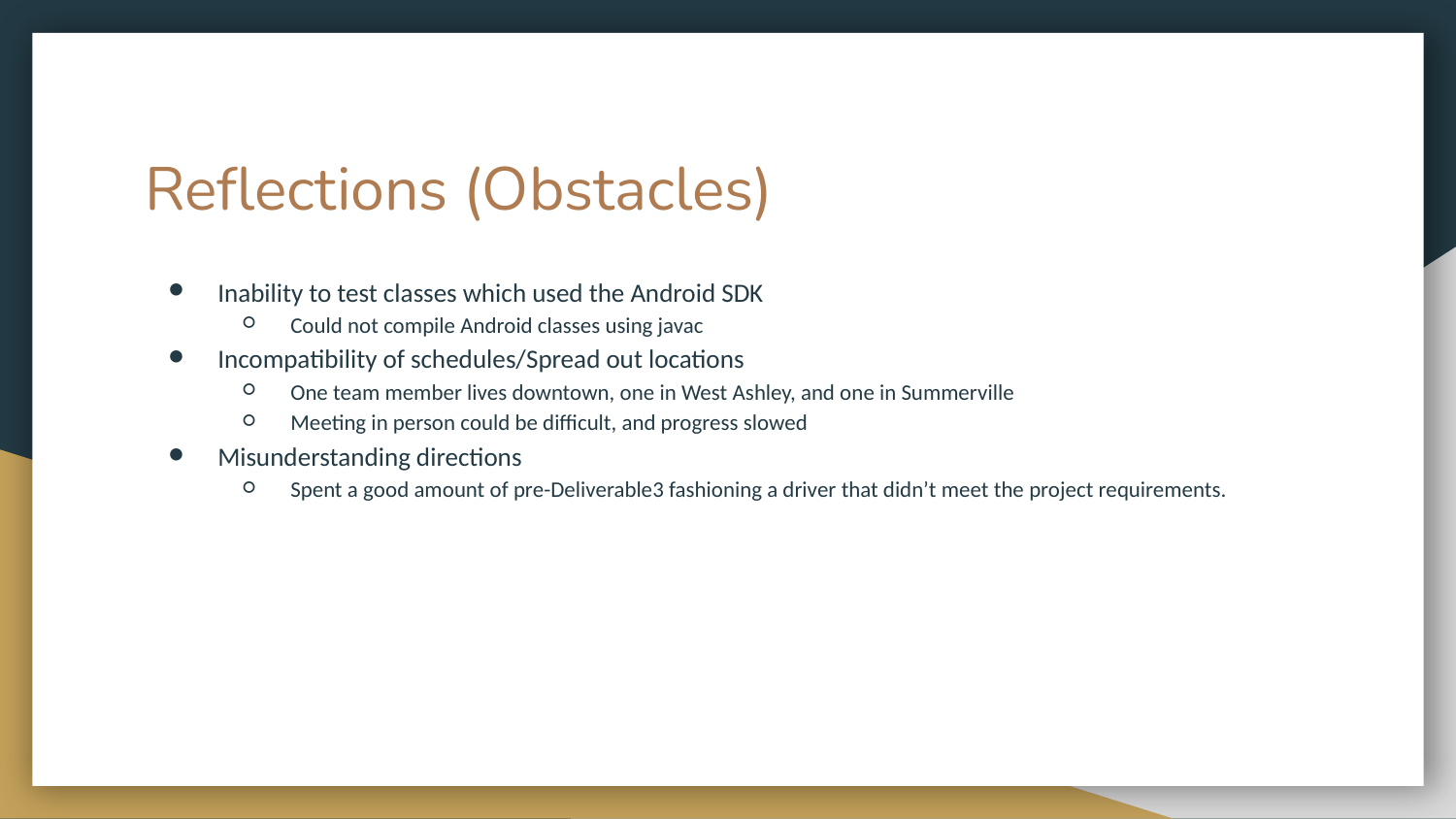

# Reflections (Obstacles)
Inability to test classes which used the Android SDK
Could not compile Android classes using javac
Incompatibility of schedules/Spread out locations
One team member lives downtown, one in West Ashley, and one in Summerville
Meeting in person could be difficult, and progress slowed
Misunderstanding directions
Spent a good amount of pre-Deliverable3 fashioning a driver that didn’t meet the project requirements.